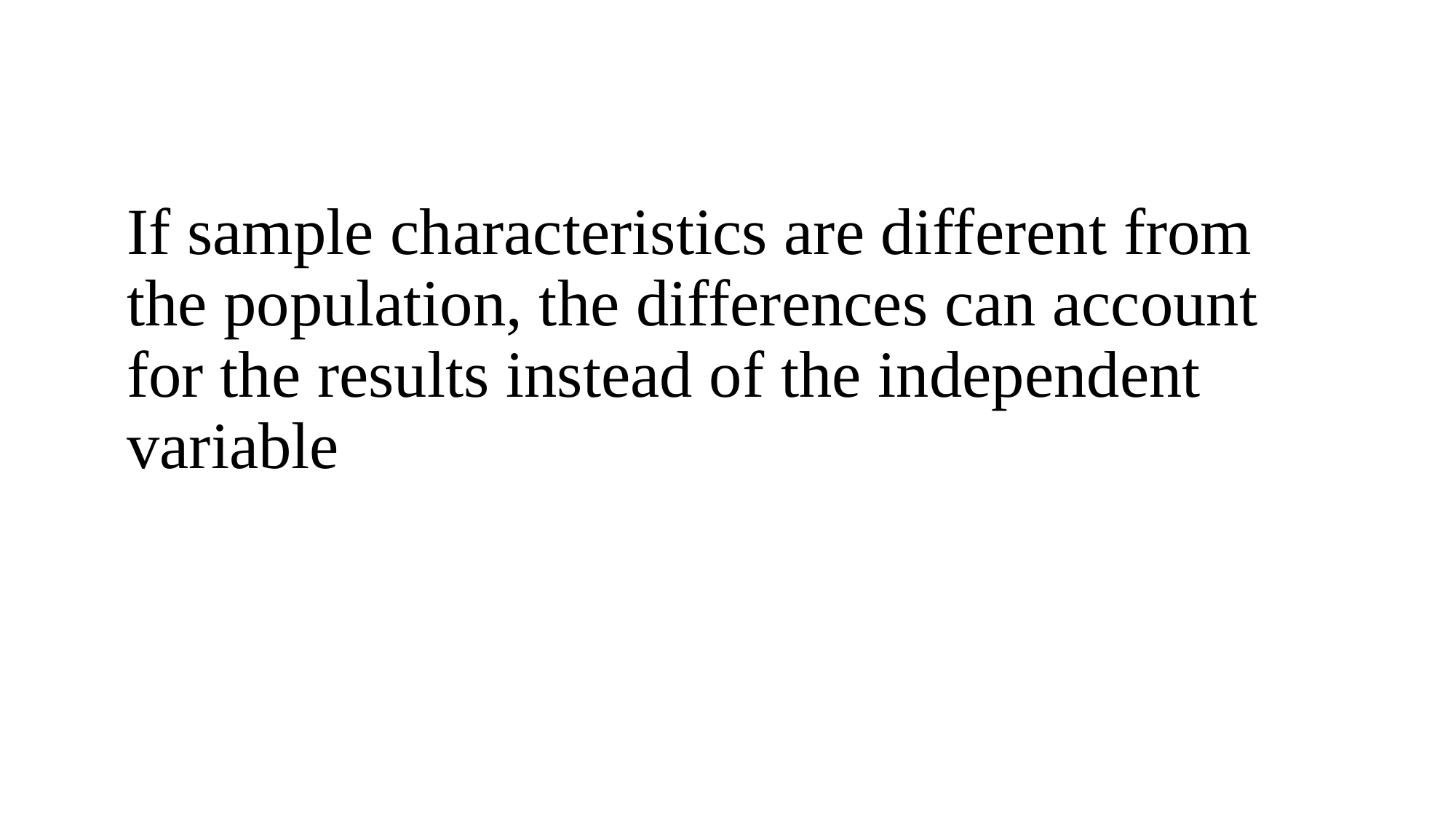

If sample characteristics are different from the population, the differences can account for the results instead of the independent variable